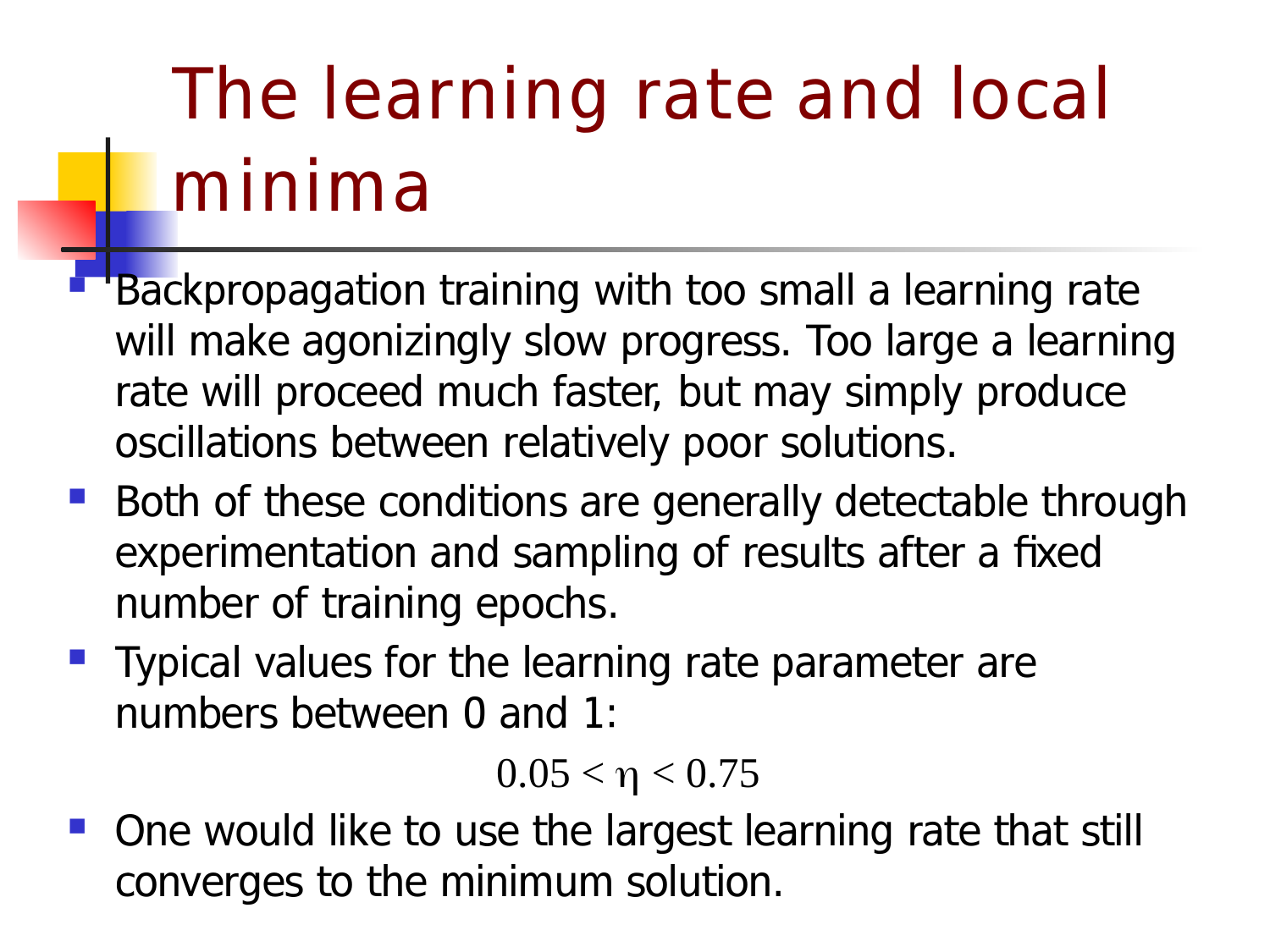

# The learning rate and local minima
Backpropagation training with too small a learning rate will make agonizingly slow progress. Too large a learning rate will proceed much faster, but may simply produce oscillations between relatively poor solutions.
Both of these conditions are generally detectable through experimentation and sampling of results after a fixed number of training epochs.
Typical values for the learning rate parameter are numbers between 0 and 1:
				0.05 < η < 0.75
One would like to use the largest learning rate that still converges to the minimum solution.